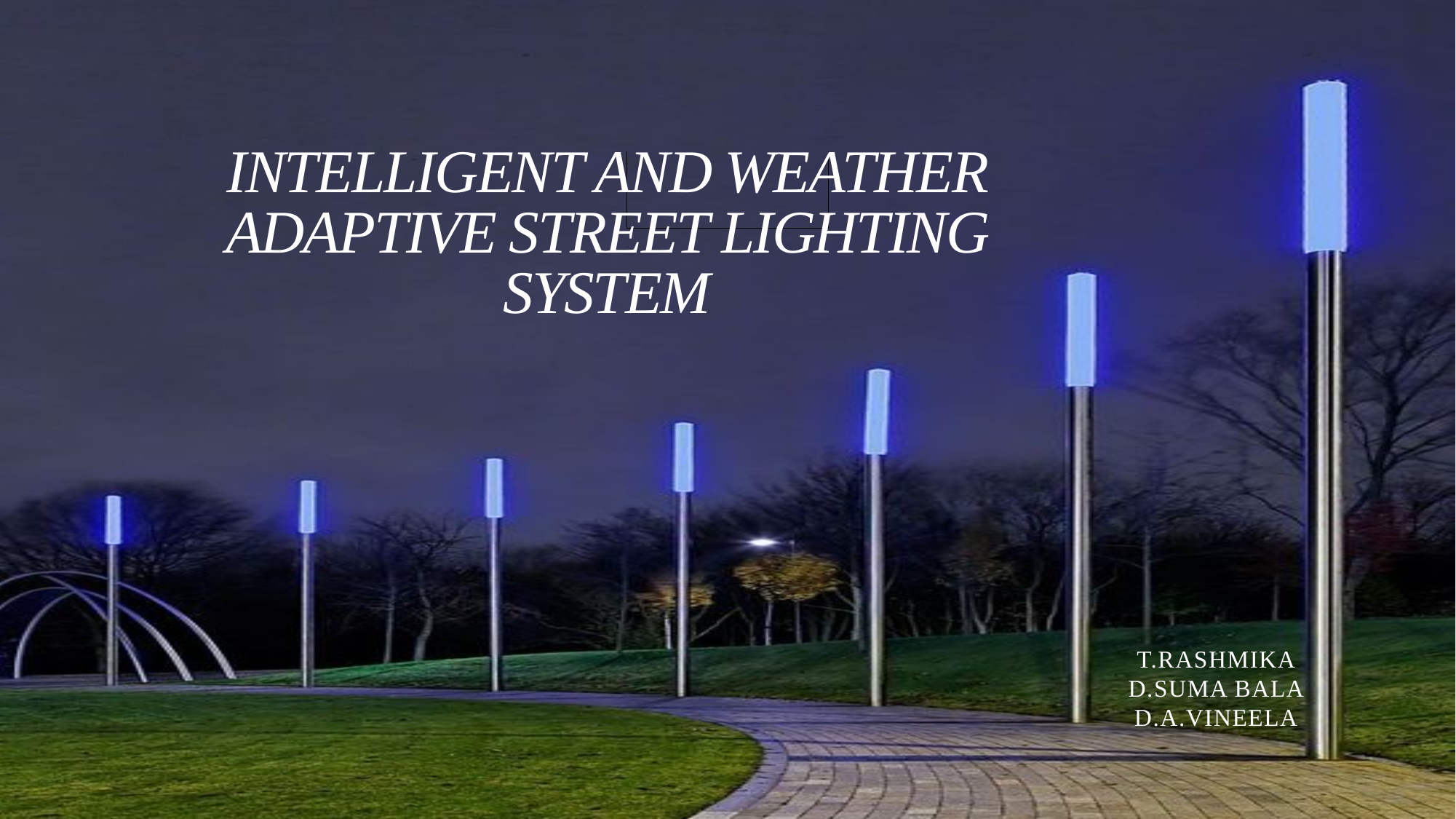

# INTELLIGENT AND WEATHER ADAPTIVE STREET LIGHTING SYSTEM
T.RASHMIKA
D.SUMA BALA
D.A.VINEELA